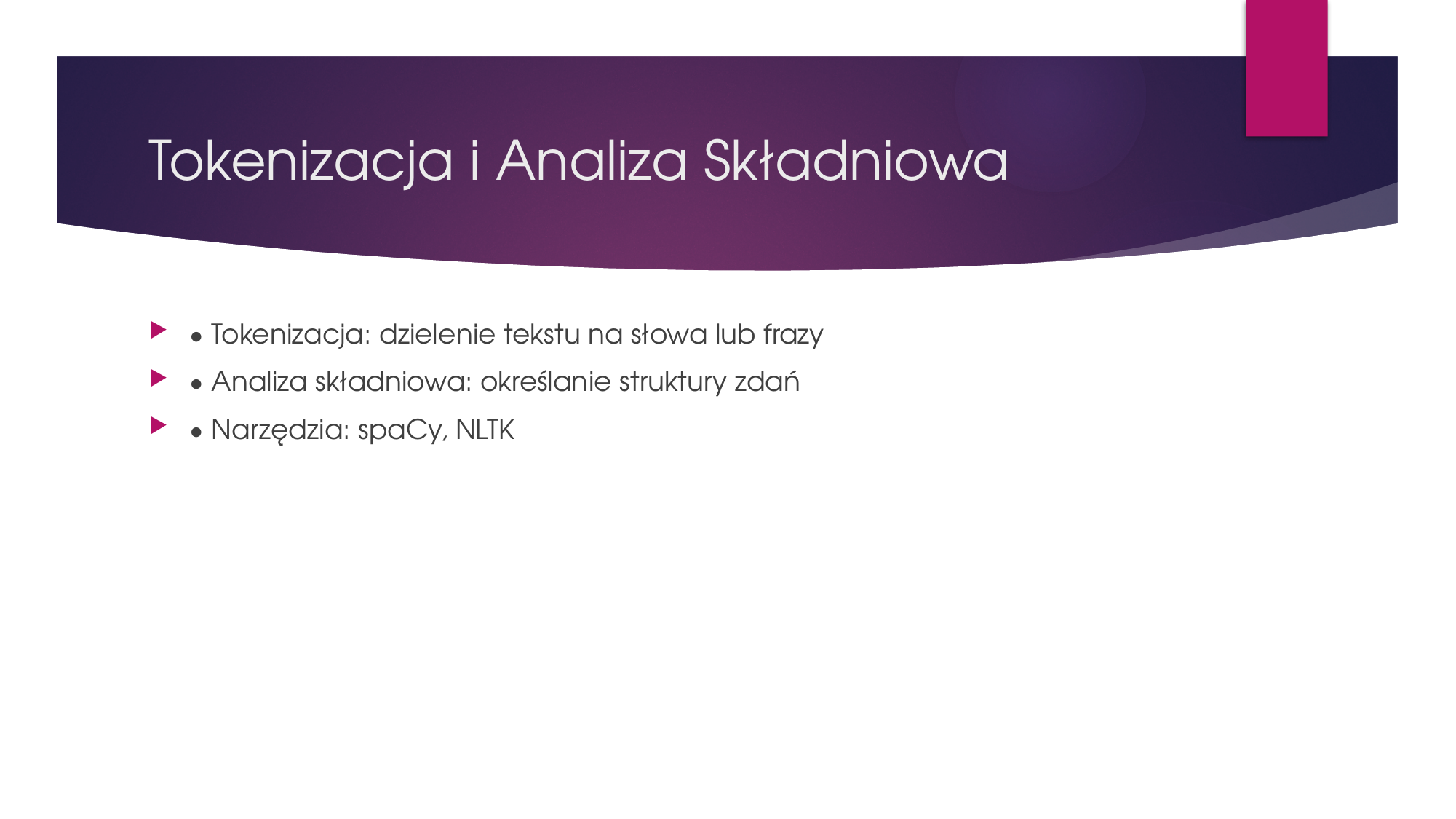

# Tokenizacja i Analiza Składniowa
• Tokenizacja: dzielenie tekstu na słowa lub frazy
• Analiza składniowa: określanie struktury zdań
• Narzędzia: spaCy, NLTK